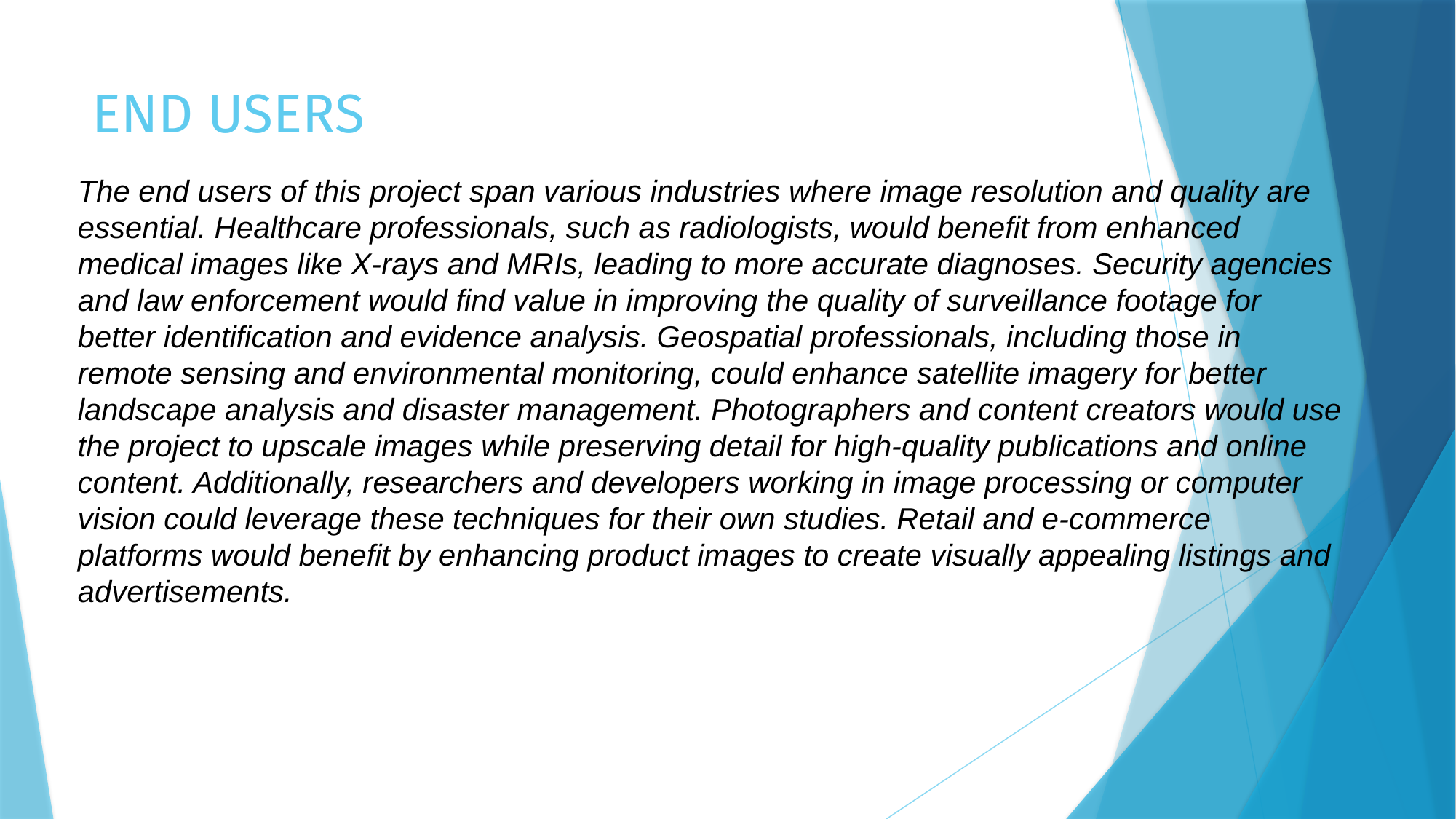

# END USERS
The end users of this project span various industries where image resolution and quality are essential. Healthcare professionals, such as radiologists, would benefit from enhanced medical images like X-rays and MRIs, leading to more accurate diagnoses. Security agencies and law enforcement would find value in improving the quality of surveillance footage for better identification and evidence analysis. Geospatial professionals, including those in remote sensing and environmental monitoring, could enhance satellite imagery for better landscape analysis and disaster management. Photographers and content creators would use the project to upscale images while preserving detail for high-quality publications and online content. Additionally, researchers and developers working in image processing or computer vision could leverage these techniques for their own studies. Retail and e-commerce platforms would benefit by enhancing product images to create visually appealing listings and advertisements.